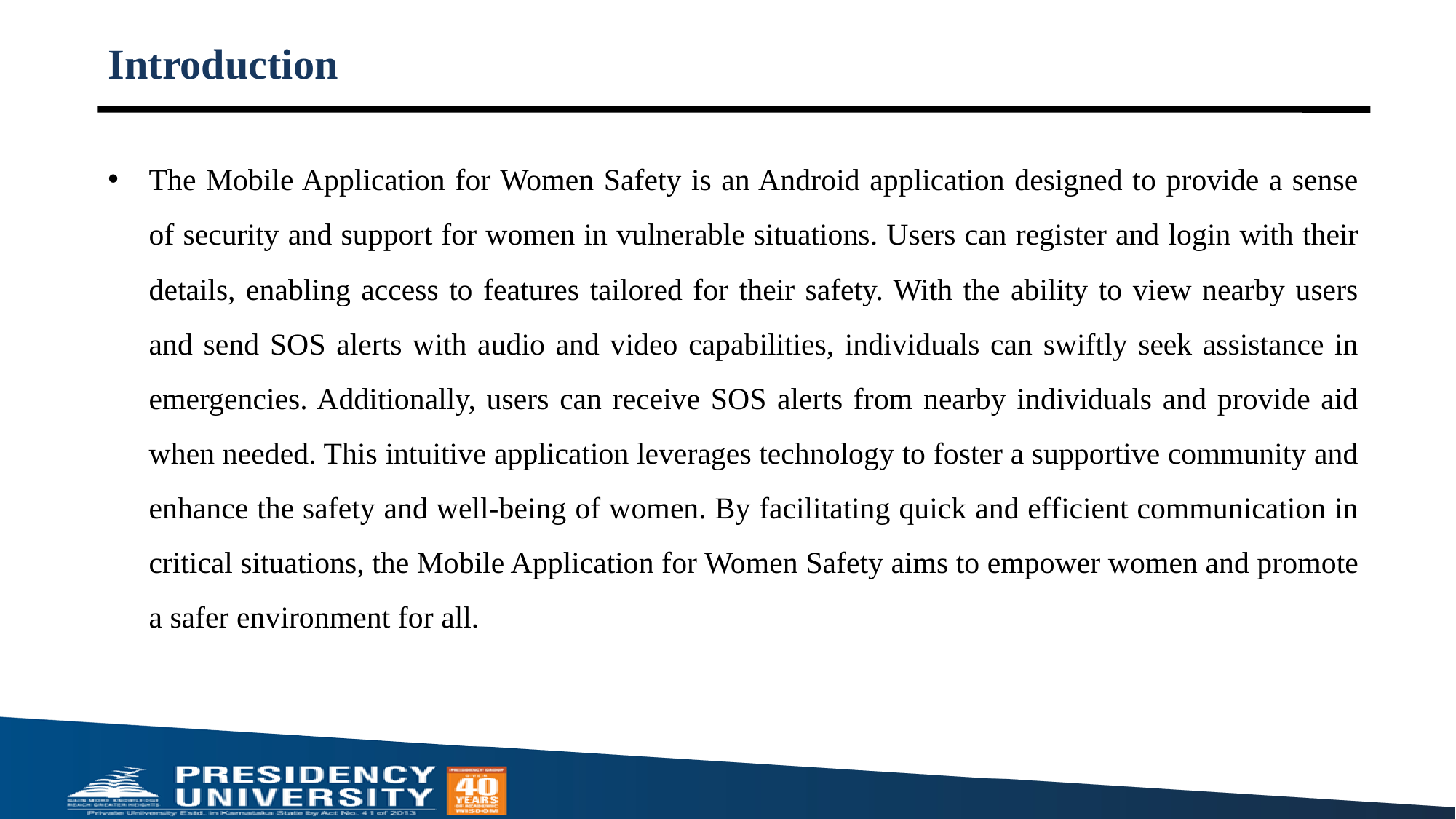

# Introduction
The Mobile Application for Women Safety is an Android application designed to provide a sense of security and support for women in vulnerable situations. Users can register and login with their details, enabling access to features tailored for their safety. With the ability to view nearby users and send SOS alerts with audio and video capabilities, individuals can swiftly seek assistance in emergencies. Additionally, users can receive SOS alerts from nearby individuals and provide aid when needed. This intuitive application leverages technology to foster a supportive community and enhance the safety and well-being of women. By facilitating quick and efficient communication in critical situations, the Mobile Application for Women Safety aims to empower women and promote a safer environment for all.